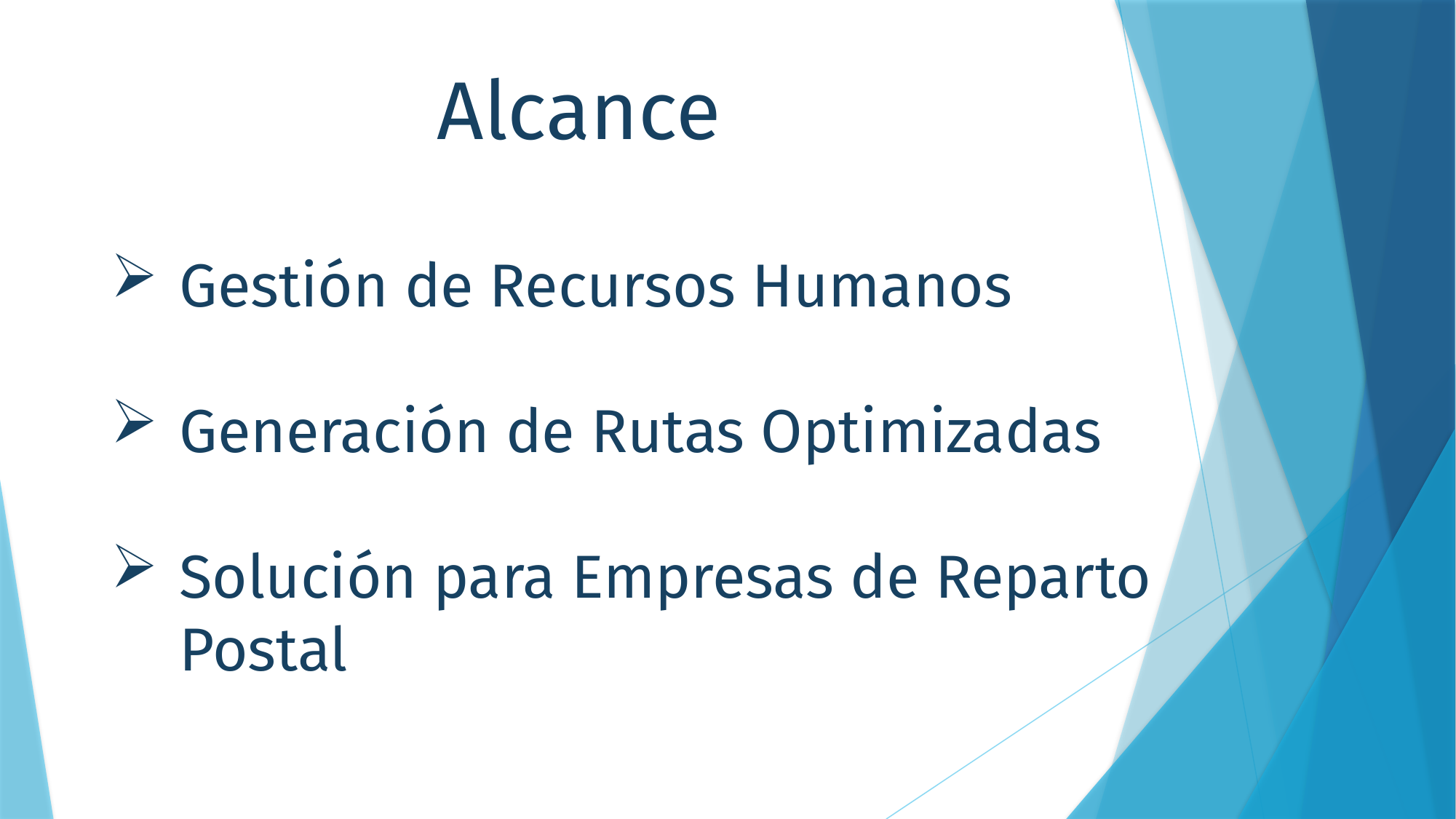

# Alcance
Gestión de Recursos Humanos

Generación de Rutas Optimizadas

Solución para Empresas de Reparto Postal